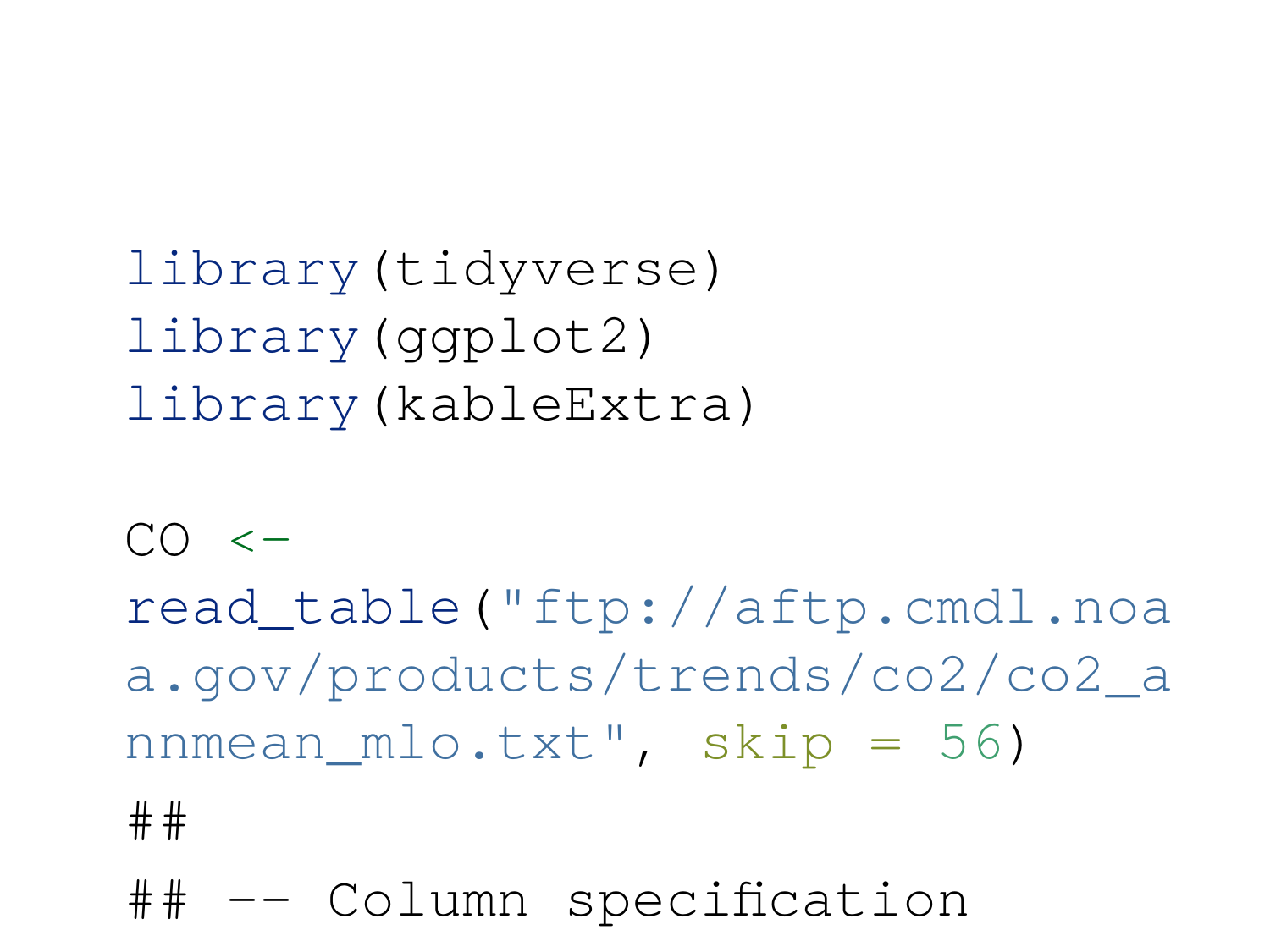

library(tidyverse)
library(ggplot2)
library(kableExtra)
CO <- read_table("ftp://aftp.cmdl.noaa.gov/products/trends/co2/co2_annmean_mlo.txt", skip = 56)
##
## -- Column specification --------------------------------------------------------
## cols(
##   `#` = col_double(),
##   year = col_double(),
##   mean = col_double(),
##   unc = col_character()
## )
## Warning: 63 parsing failures.
## row col  expected    actual                                                               file
##   1  -- 4 columns 3 columns 'ftp://aftp.cmdl.noaa.gov/products/trends/co2/co2_annmean_mlo.txt'
##   2  -- 4 columns 3 columns 'ftp://aftp.cmdl.noaa.gov/products/trends/co2/co2_annmean_mlo.txt'
##   3  -- 4 columns 3 columns 'ftp://aftp.cmdl.noaa.gov/products/trends/co2/co2_annmean_mlo.txt'
##   4  -- 4 columns 3 columns 'ftp://aftp.cmdl.noaa.gov/products/trends/co2/co2_annmean_mlo.txt'
##   5  -- 4 columns 3 columns 'ftp://aftp.cmdl.noaa.gov/products/trends/co2/co2_annmean_mlo.txt'
## ... ... ......... ......... ..................................................................
## See problems(...) for more details.
CO
print(CO, n = 60)
Workplease <- ggplot(CO, aes(x = `#`, y = year))+
geom_line()+
labs(x = "Year", y = "CO2 concentration")+
ggtitle("Rise in CO2 levels since 1959") +
theme(plot.title = element_text(hjust = 0.5))
Workplease